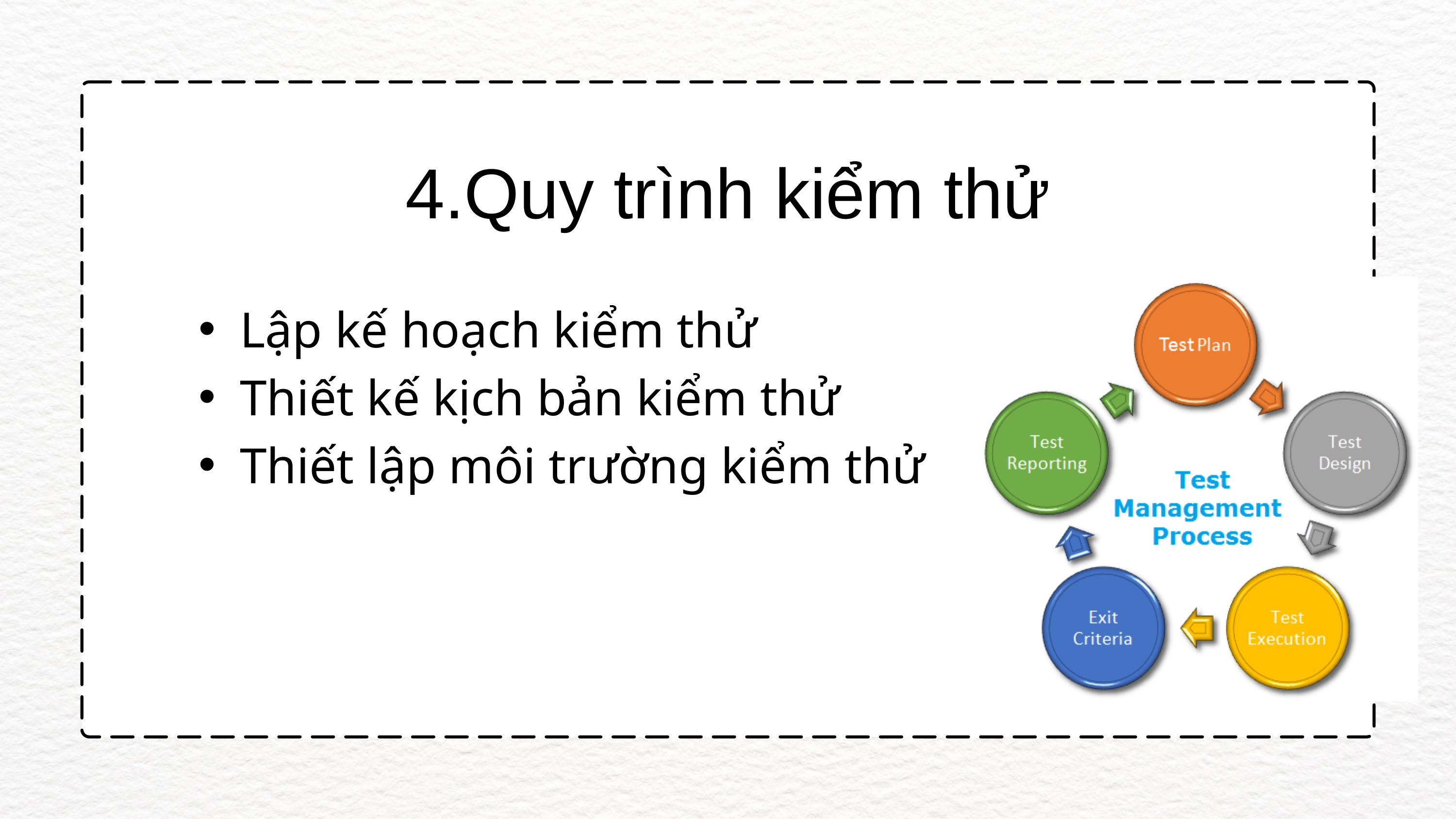

4.Quy trình kiểm thử

Lập kế hoạch kiểm thử
Thiết kế kịch bản kiểm thử
Thiết lập môi trường kiểm thử